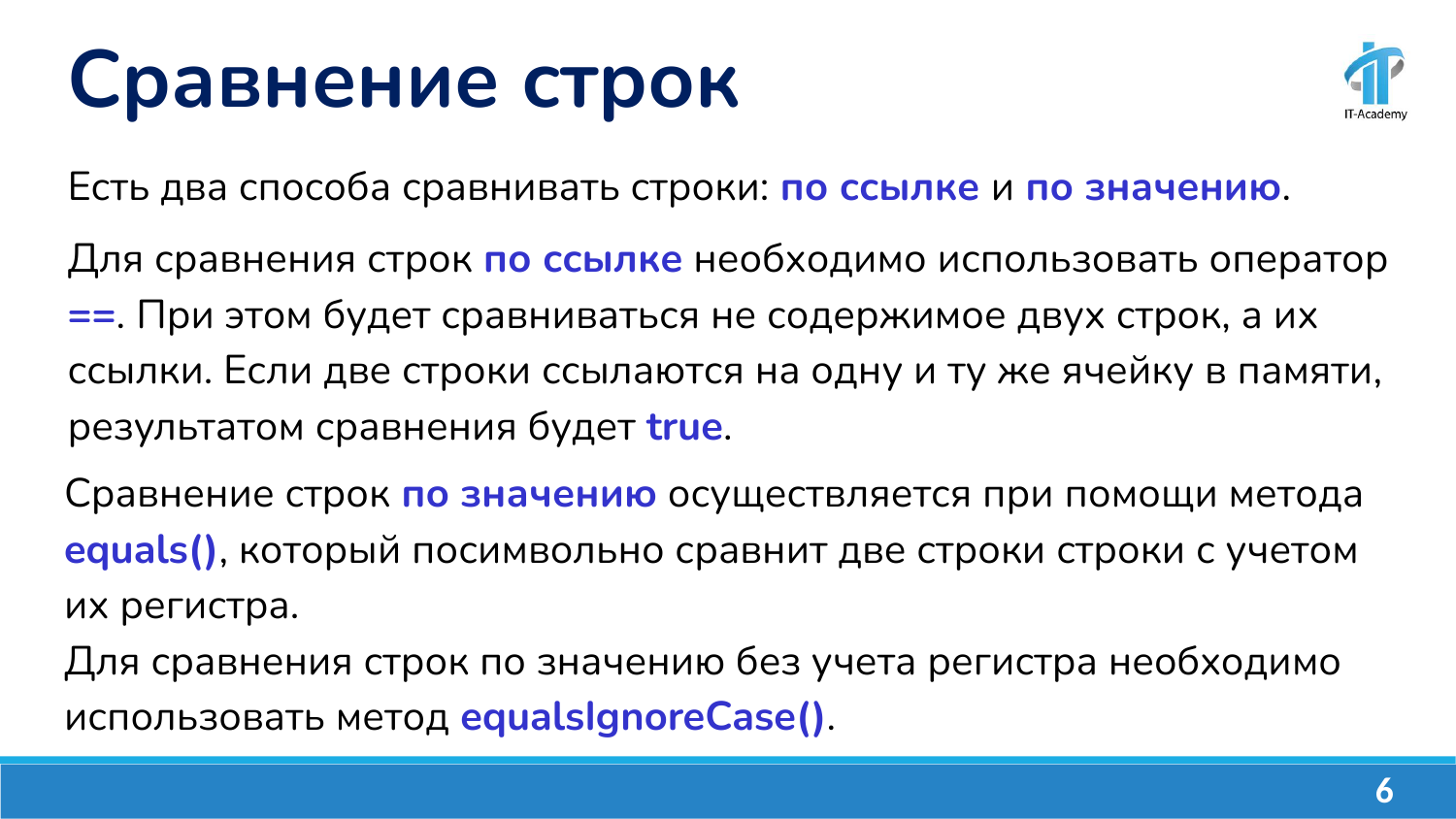

Сравнение строк
Есть два способа сравнивать строки: по ссылке и по значению.
Для сравнения строк по ссылке необходимо использовать оператор ==. При этом будет сравниваться не содержимое двух строк, а их ссылки. Если две строки ссылаются на одну и ту же ячейку в памяти, результатом сравнения будет true.
Сравнение строк по значению осуществляется при помощи метода equals(), который посимвольно сравнит две строки строки с учетом их регистра.
Для сравнения строк по значению без учета регистра необходимо использовать метод equalsIgnoreCase().
6